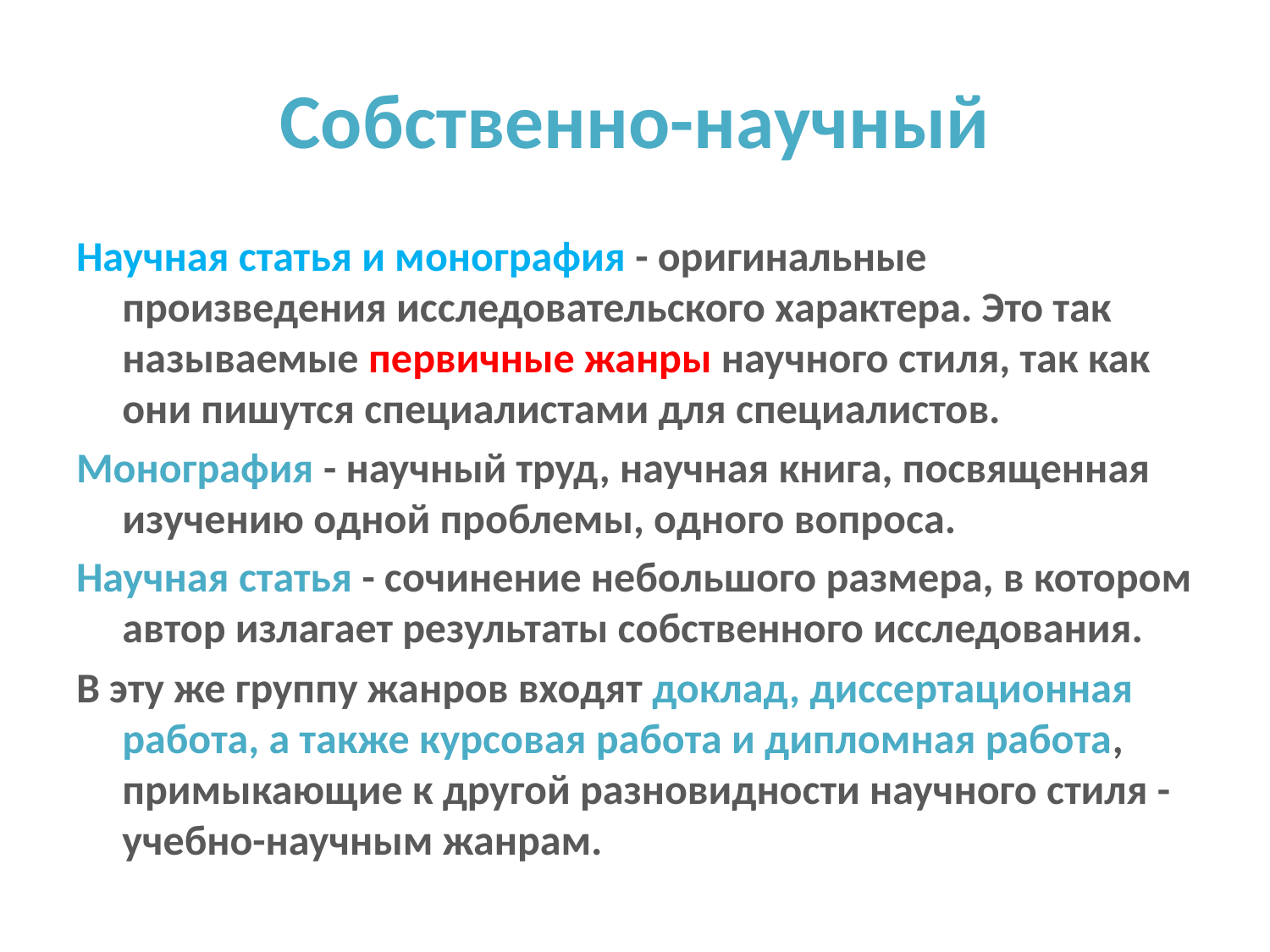

# Собственно-научный
Научная статья и монография - оригинальные произведения исследовательского характера. Это так называемые первичные жанры научного стиля, так как они пишутся специалистами для специалистов.
Монография - научный труд, научная книга, посвященная изучению одной проблемы, одного вопроса.
Научная статья - сочинение небольшого размера, в котором автор излагает результаты собственного исследования.
В эту же группу жанров входят доклад, диссертационная работа, а также курсовая работа и дипломная работа, примыкающие к другой разновидности научного стиля - учебно-научным жанрам.